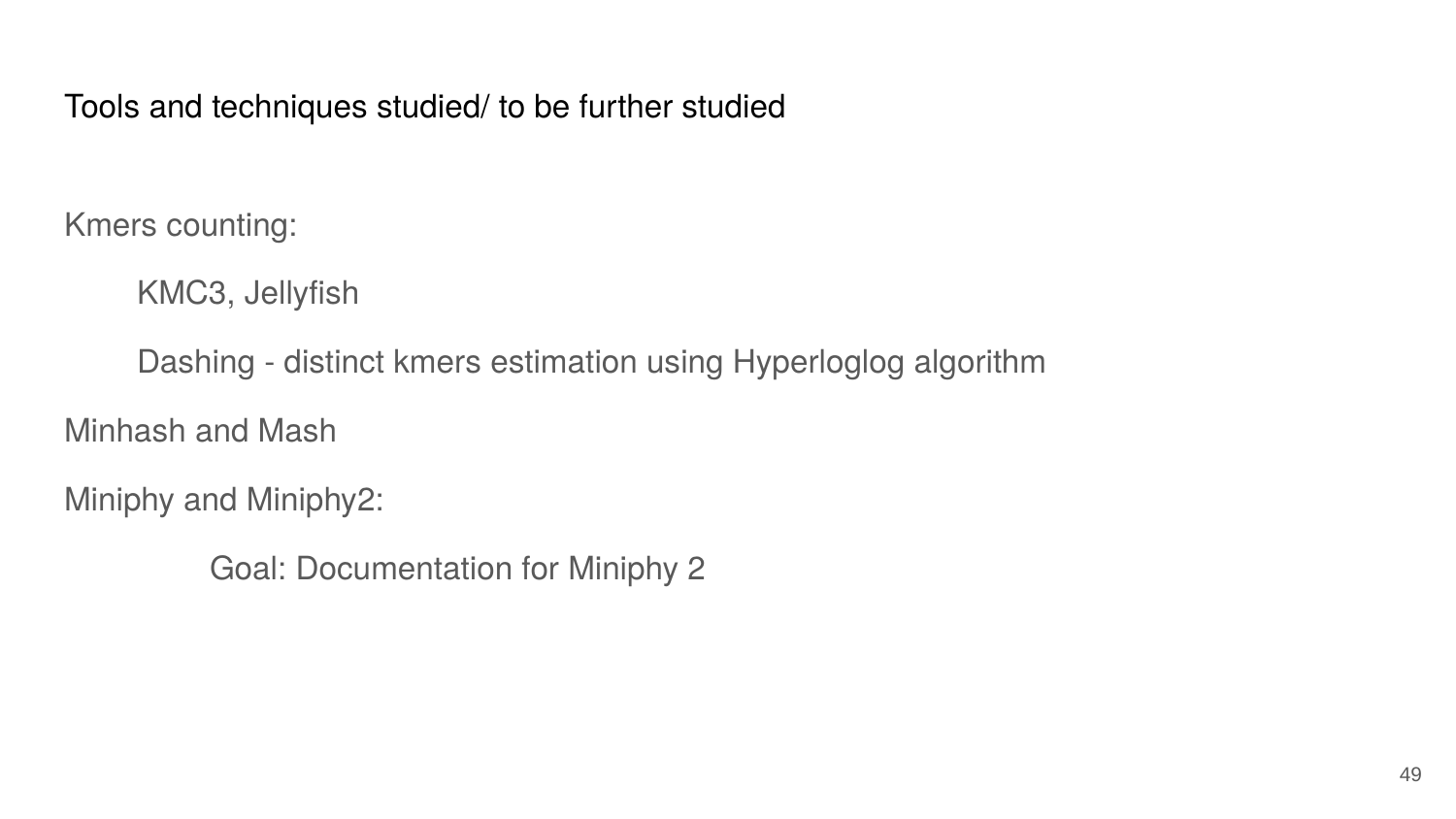

# Tools and techniques studied/ to be further studied
Kmers counting:
KMC3, Jellyfish
Dashing - distinct kmers estimation using Hyperloglog algorithm
Minhash and Mash
Miniphy and Miniphy2:
	Goal: Documentation for Miniphy 2

49